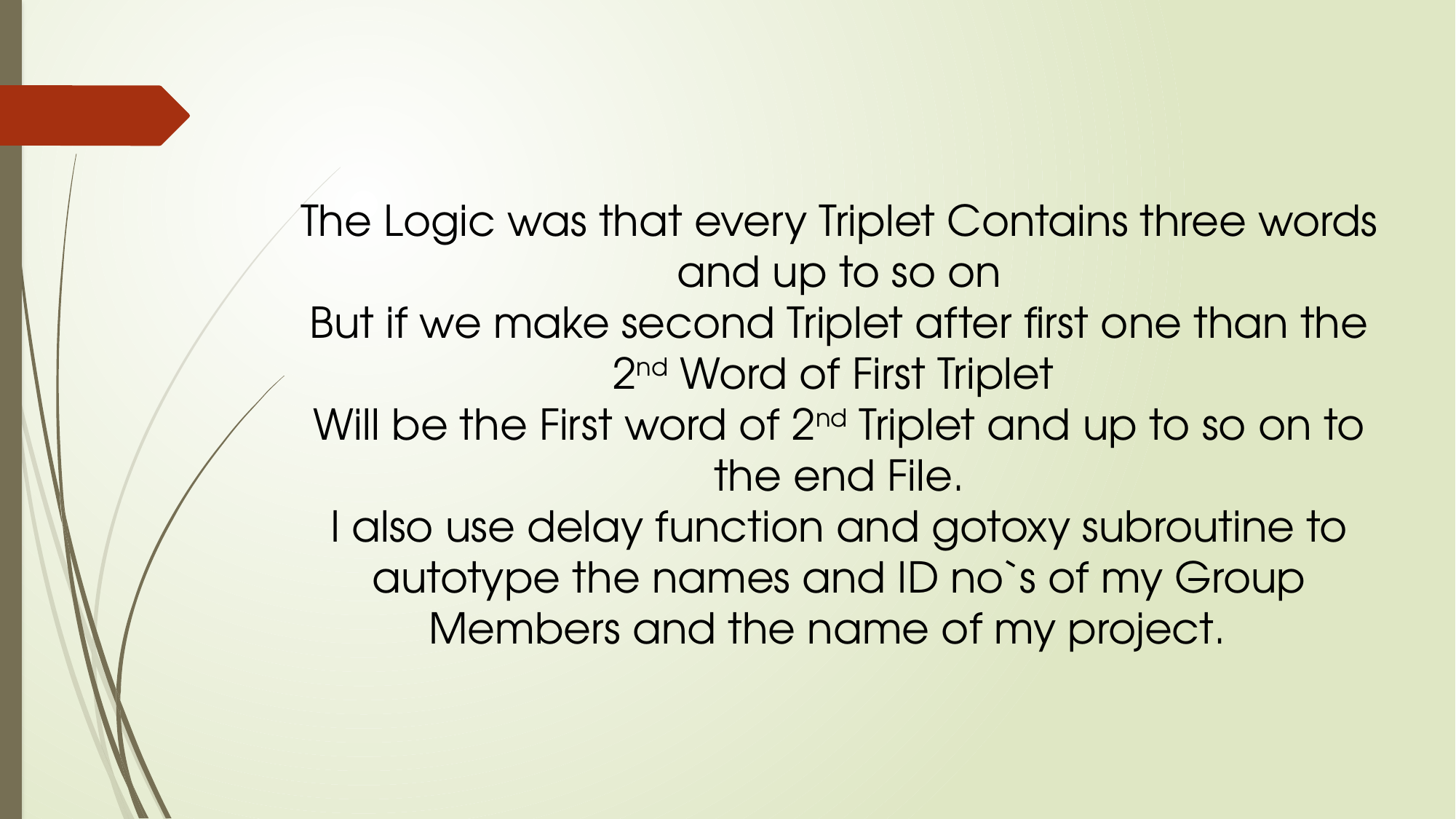

The Logic was that every Triplet Contains three words and up to so on
But if we make second Triplet after first one than the 2nd Word of First Triplet
Will be the First word of 2nd Triplet and up to so on to the end File.
I also use delay function and gotoxy subroutine to autotype the names and ID no`s of my Group Members and the name of my project.